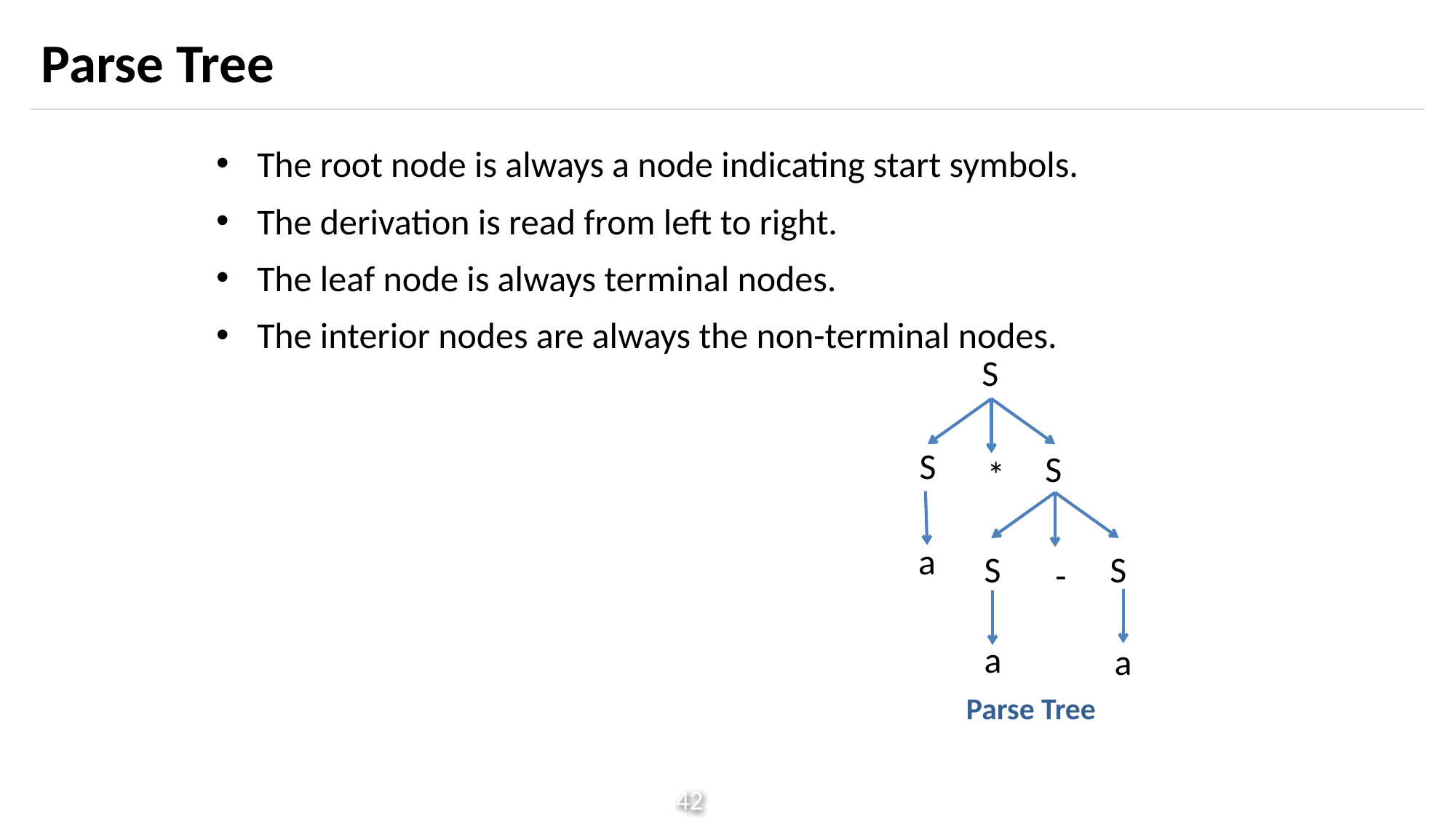

# Parse Tree
The root node is always a node indicating start symbols.
The derivation is read from left to right.
The leaf node is always terminal nodes.
The interior nodes are always the non-terminal nodes.

S
S
S
*
a
S
S
-
a
a
Parse Tree